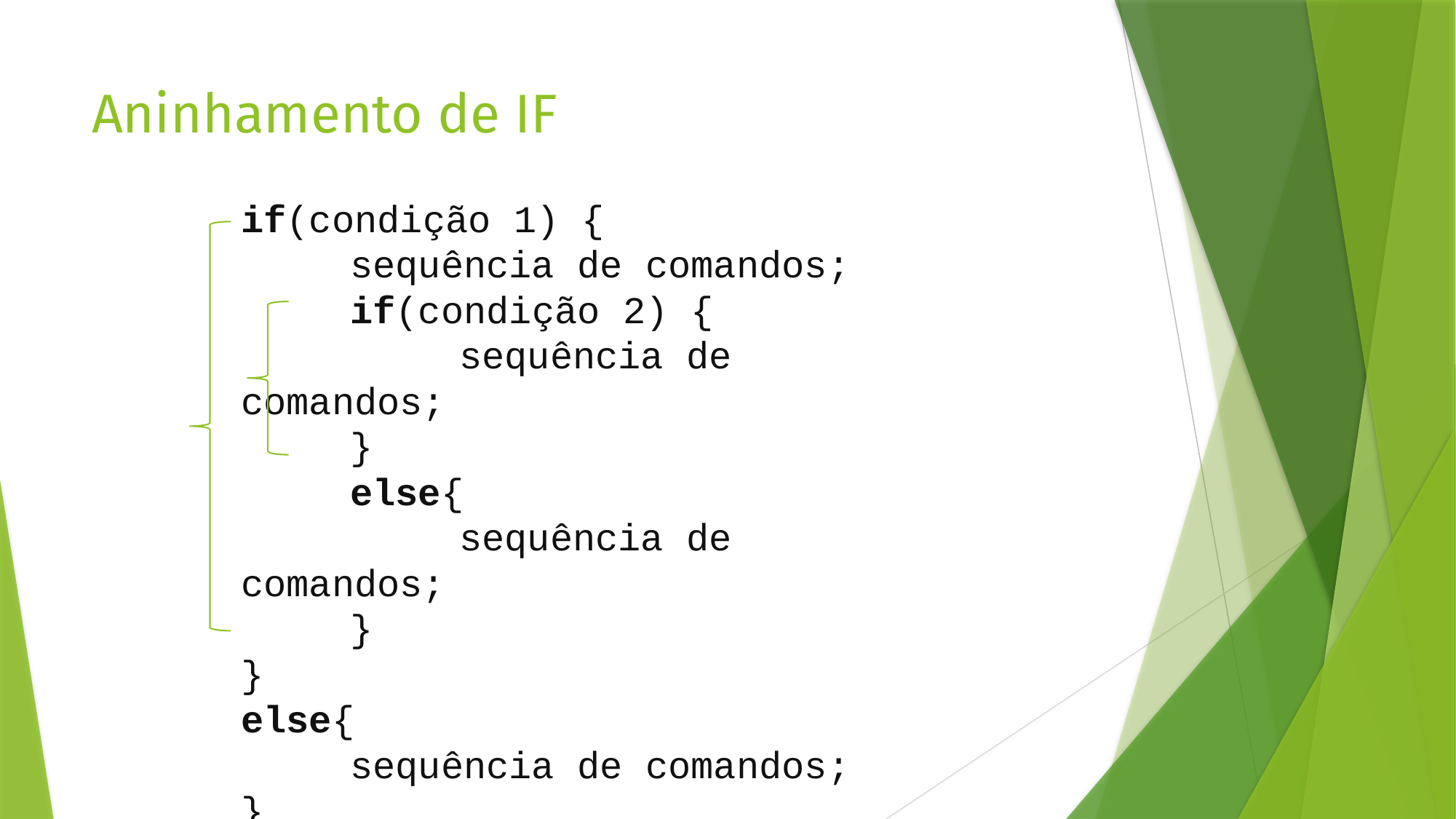

# Aninhamento de IF
if(condição 1) {
	sequência de comandos;
	if(condição 2) {
		sequência de comandos;
	}
	else{
		sequência de comandos;
	}
}
else{
	sequência de comandos;
}